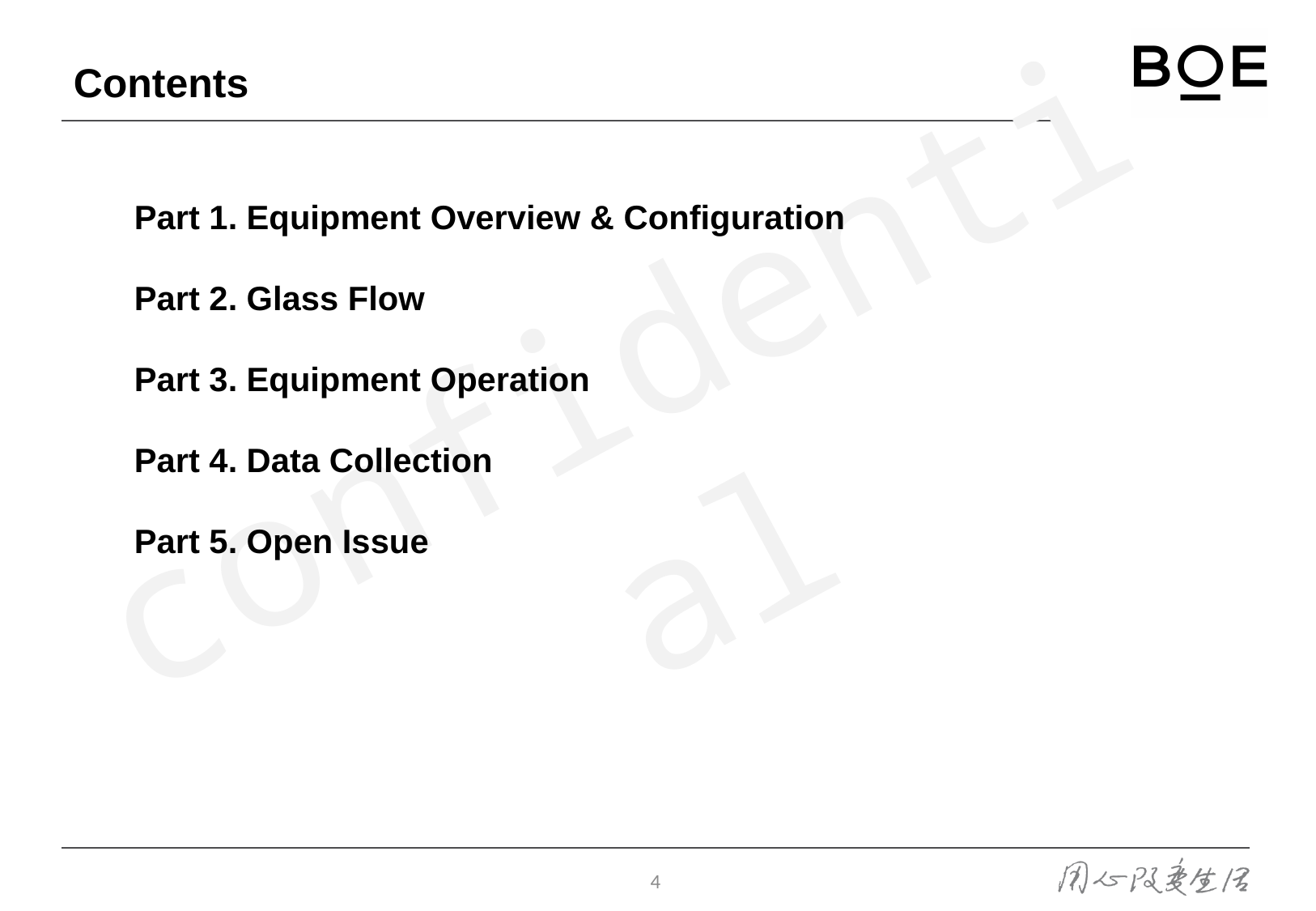

# Contents
Part 1. Equipment Overview & Configuration
Part 2. Glass Flow
Part 3. Equipment Operation
Part 4. Data Collection
Part 5. Open Issue